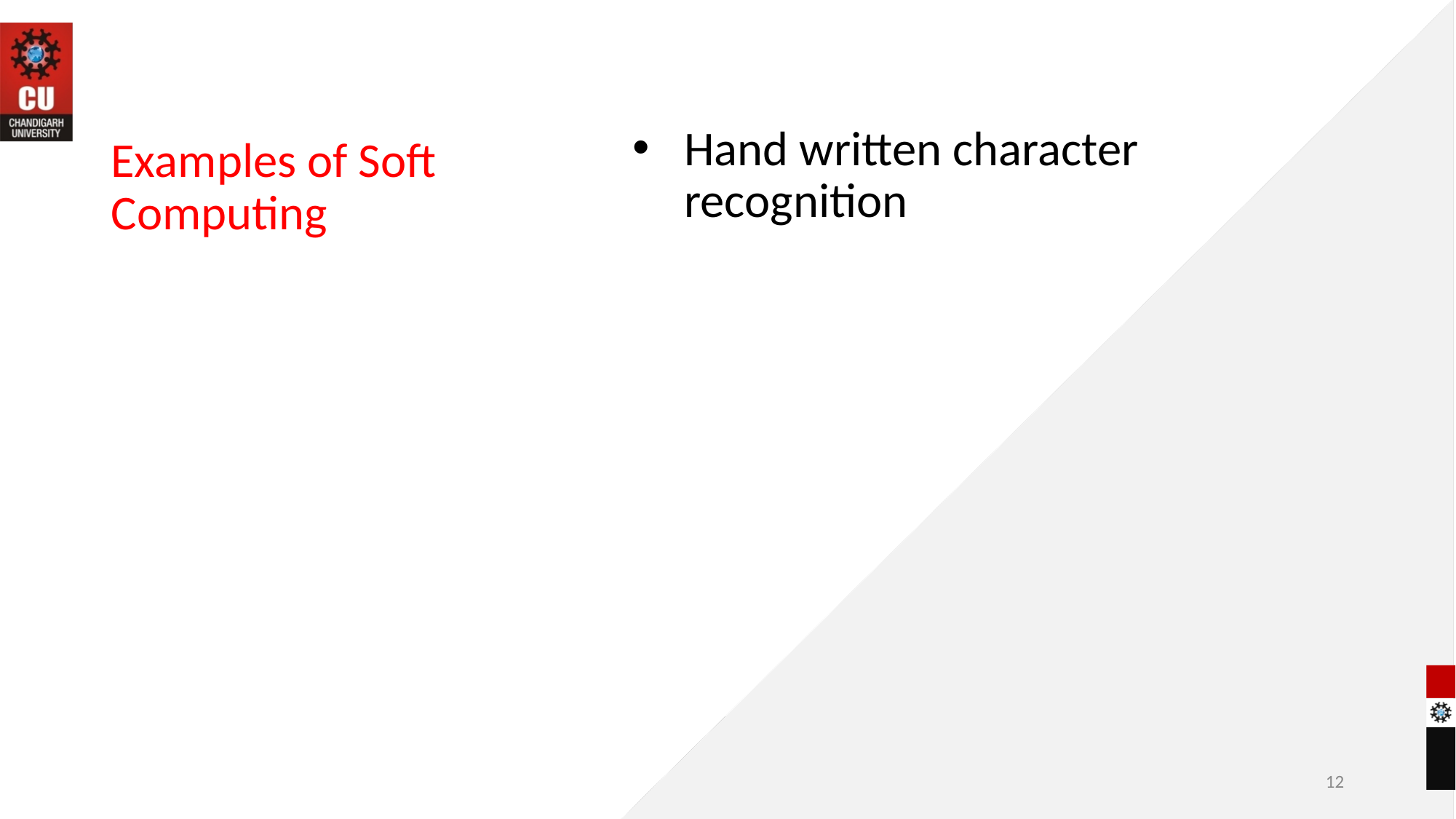

# Examples of Soft Computing
Hand written character recognition

12